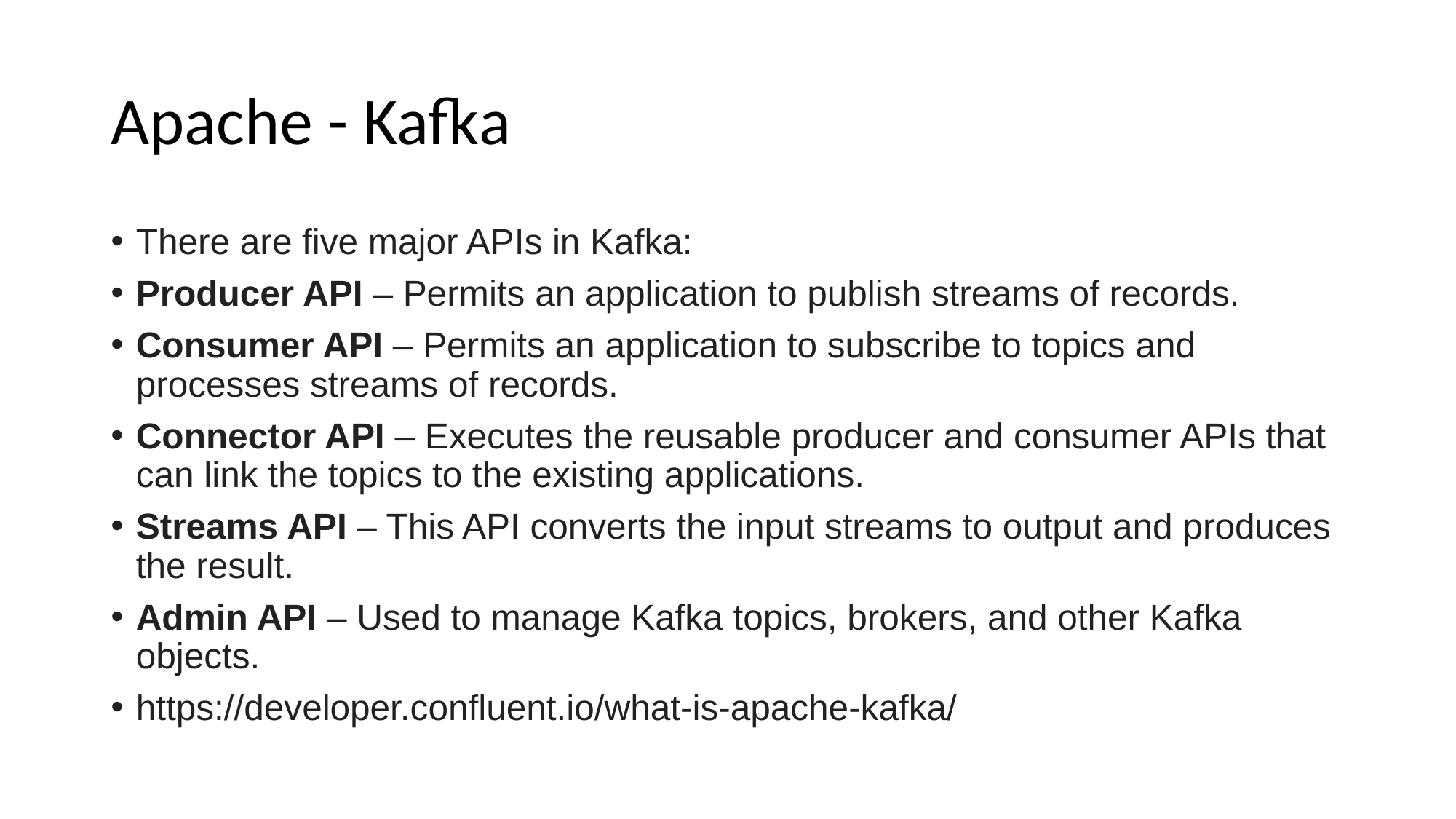

# Apache - Kafka
There are five major APIs in Kafka:
Producer API – Permits an application to publish streams of records.
Consumer API – Permits an application to subscribe to topics and processes streams of records.
Connector API – Executes the reusable producer and consumer APIs that can link the topics to the existing applications.
Streams API – This API converts the input streams to output and produces the result.
Admin API – Used to manage Kafka topics, brokers, and other Kafka objects.
https://developer.confluent.io/what-is-apache-kafka/